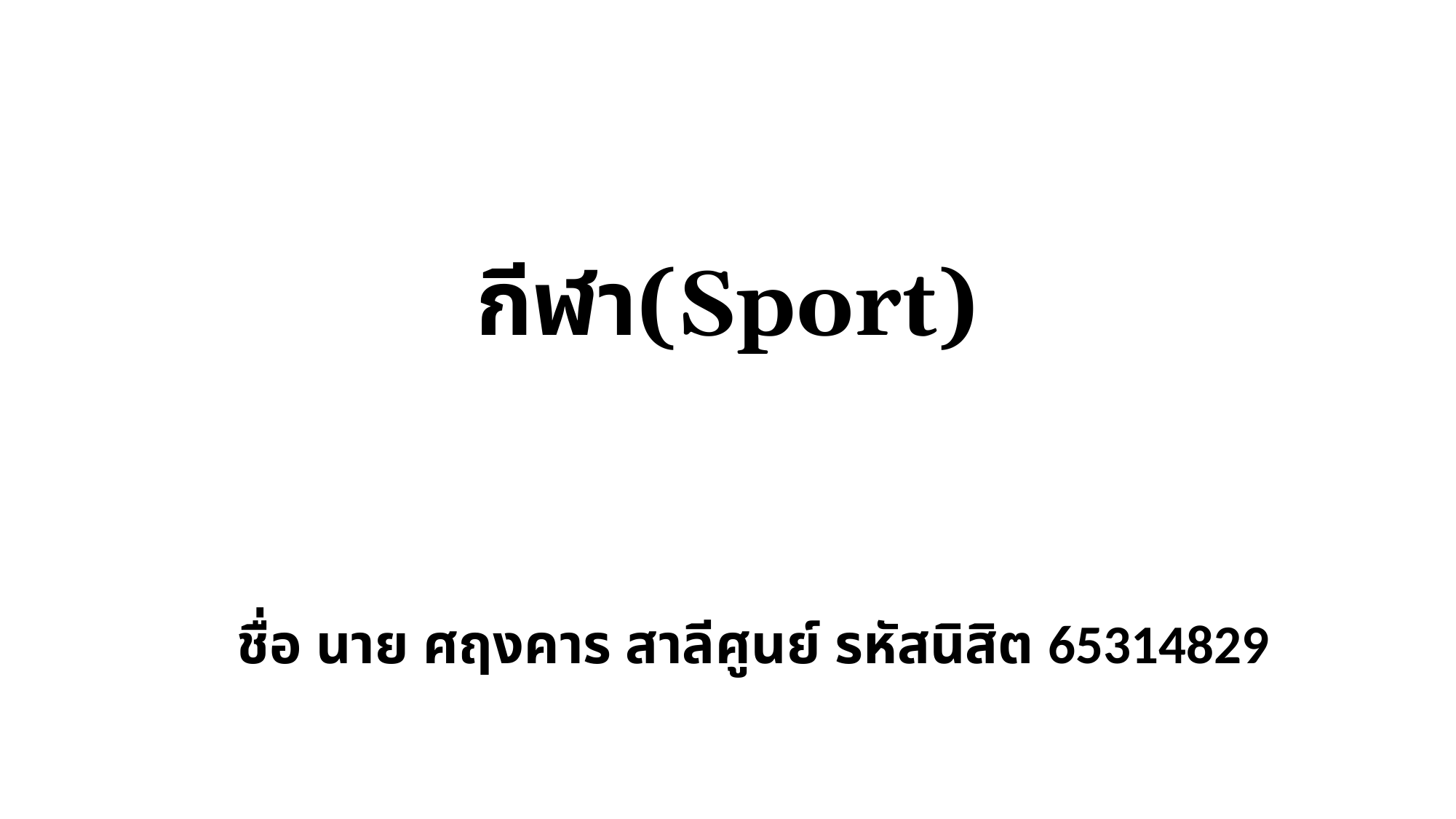

# กีฬา(Sport)
ชื่อ นาย ศฤงคาร สาลีศูนย์ รหัสนิสิต 65314829